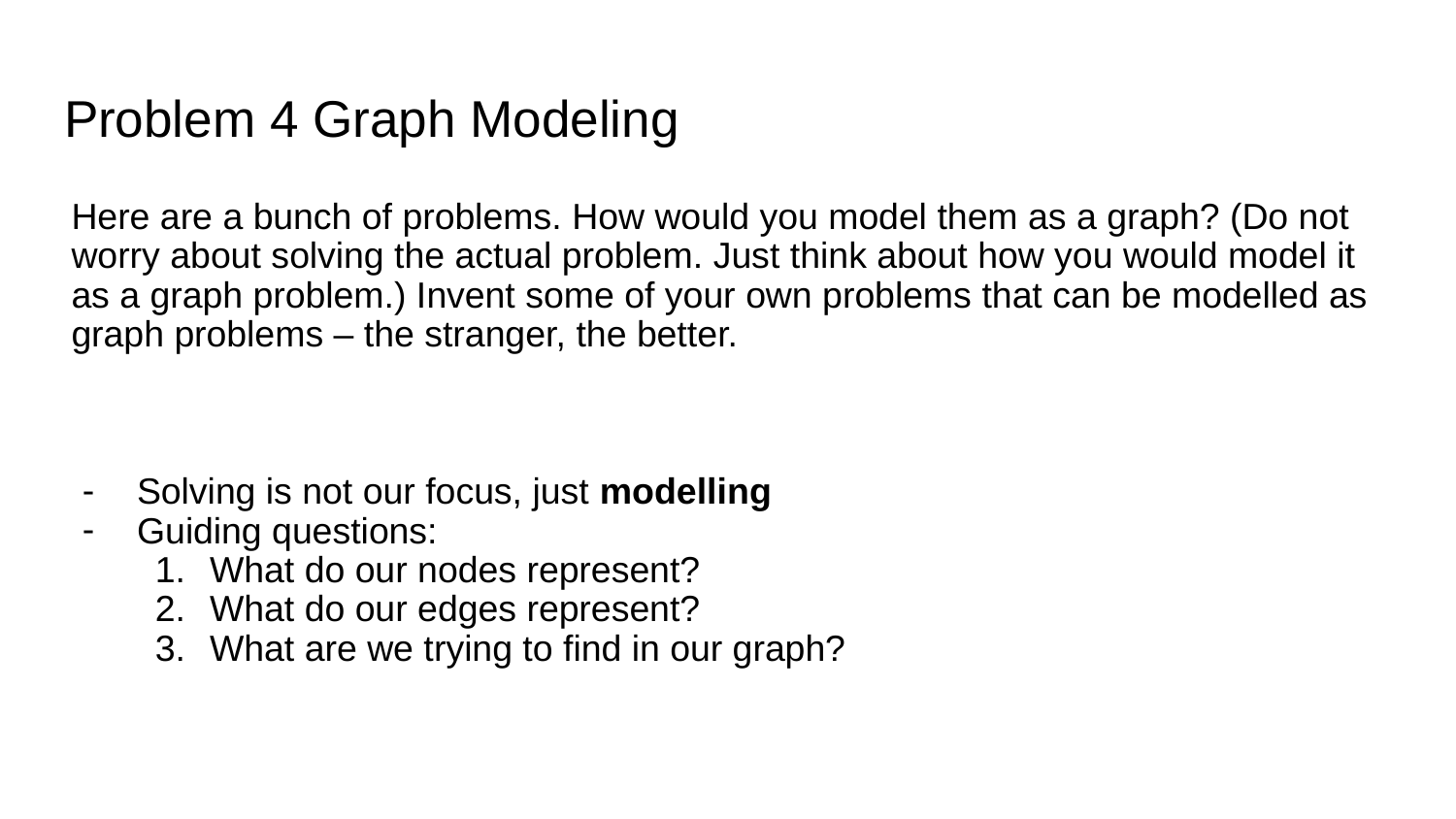

# Problem 4 Graph Modeling
Here are a bunch of problems. How would you model them as a graph? (Do not worry about solving the actual problem. Just think about how you would model it as a graph problem.) Invent some of your own problems that can be modelled as graph problems – the stranger, the better.

Solving is not our focus, just modelling
Guiding questions:
What do our nodes represent?
What do our edges represent?
What are we trying to find in our graph?